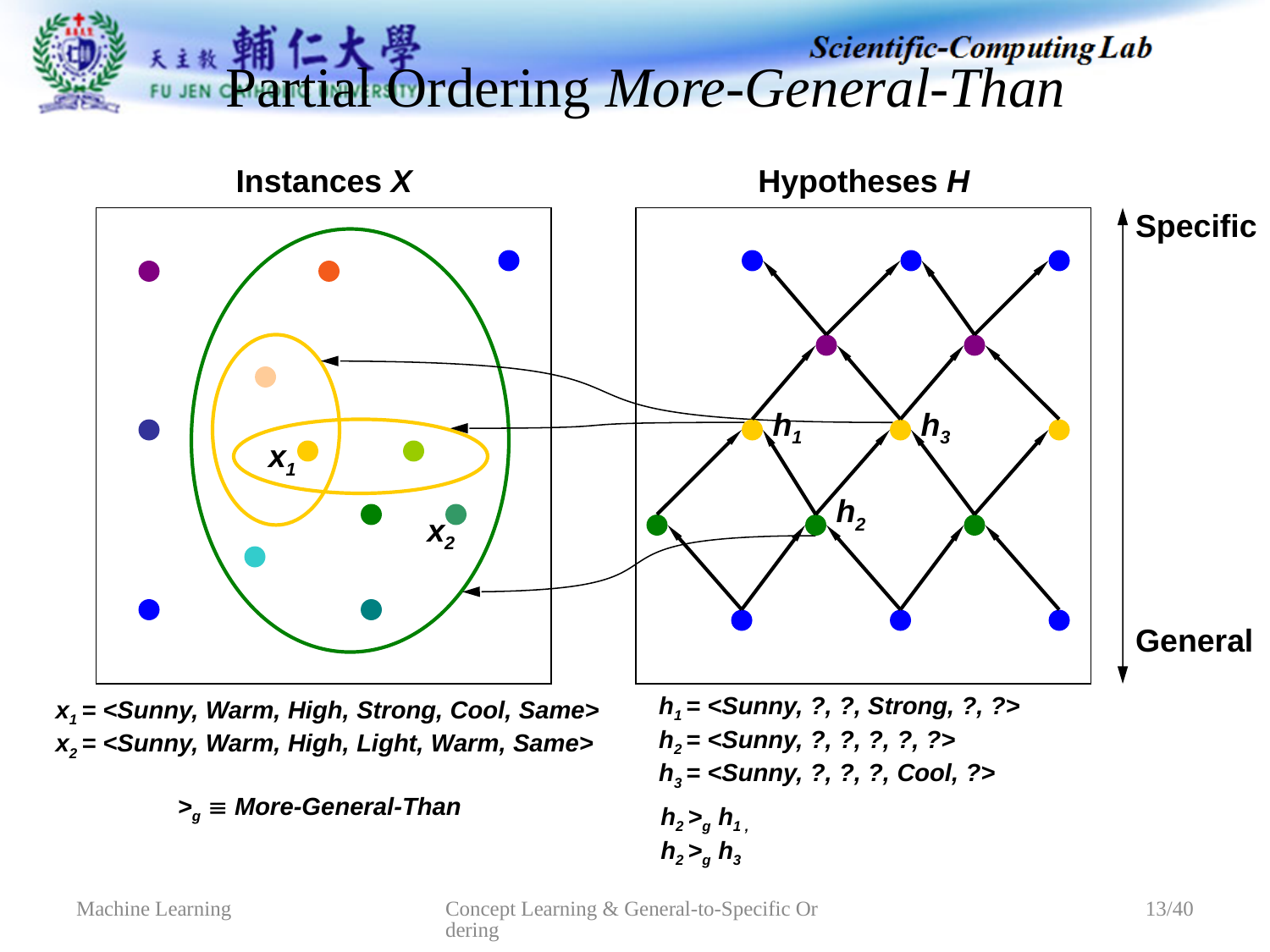

# Partial Ordering More-General-Than
Instances X
Hypotheses H

x1

x2

h1
h3

h2

h1 = <Sunny, ?, ?, Strong, ?, ?>
h2 = <Sunny, ?, ?, ?, ?, ?>
h3 = <Sunny, ?, ?, ?, Cool, ?>
x1 = <Sunny, Warm, High, Strong, Cool, Same>
x2 = <Sunny, Warm, High, Light, Warm, Same>
>g ≡ More-General-Than
h2 >g h1 ,
h2 >g h3
Specific
General
Concept Learning & General-to-Specific Ordering
Machine Learning
13/40